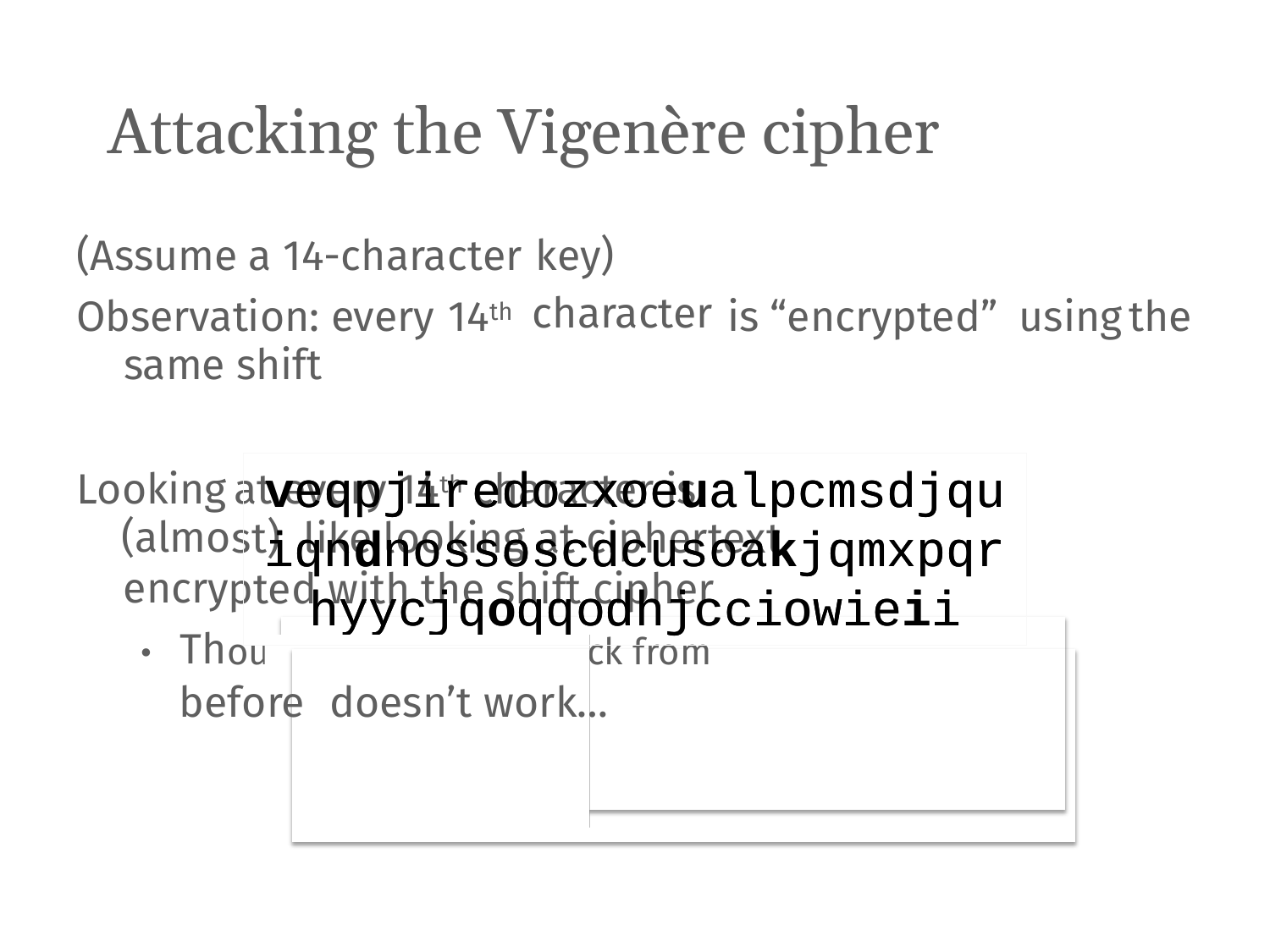

Attacking the Vigenère cipher
(Assume a 14-character
key)
character
14th
Observation:
same shift
every
is
“encrypted”
using
the

at every 14th character is
st)  like looking at ciphertext
pted with the shift cipher
ough brute-force attack from

veqpjiredozxoeualpcmsdjqu
iqndnossoscdcusoakjqmxpqr
hyycjqoqqodhjcciowieii

veqpjiredozxoeualpcmsdjqu
iqndnossoscdcusoakjqmxpqr
hyycjqoqqodhjcciowieii

Looking
(almo
encry
•   Th

before
doesn’t work…